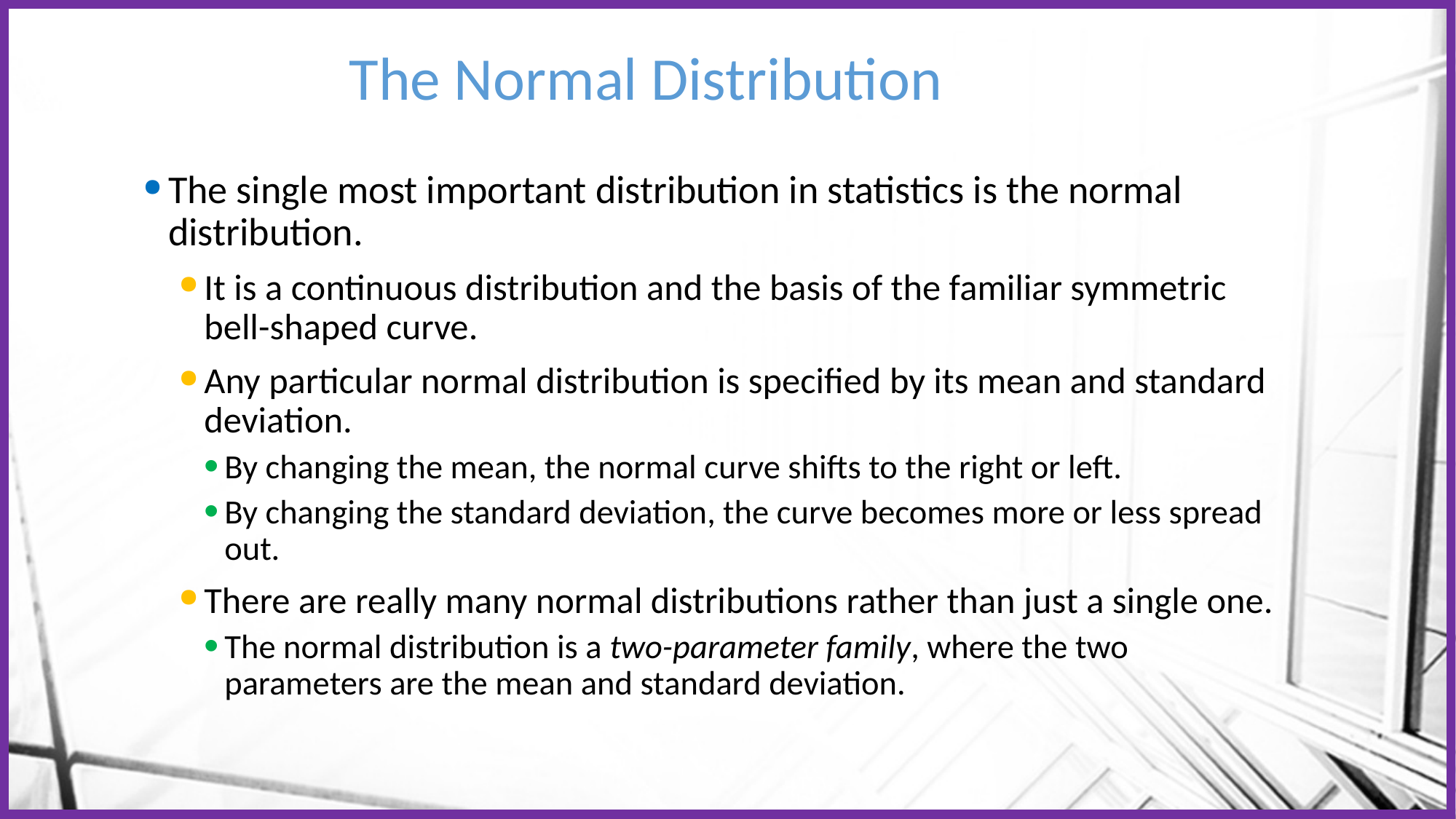

# The Normal Distribution
The single most important distribution in statistics is the normal distribution.
It is a continuous distribution and the basis of the familiar symmetric bell-shaped curve.
Any particular normal distribution is specified by its mean and standard deviation.
By changing the mean, the normal curve shifts to the right or left.
By changing the standard deviation, the curve becomes more or less spread out.
There are really many normal distributions rather than just a single one.
The normal distribution is a two-parameter family, where the two parameters are the mean and standard deviation.